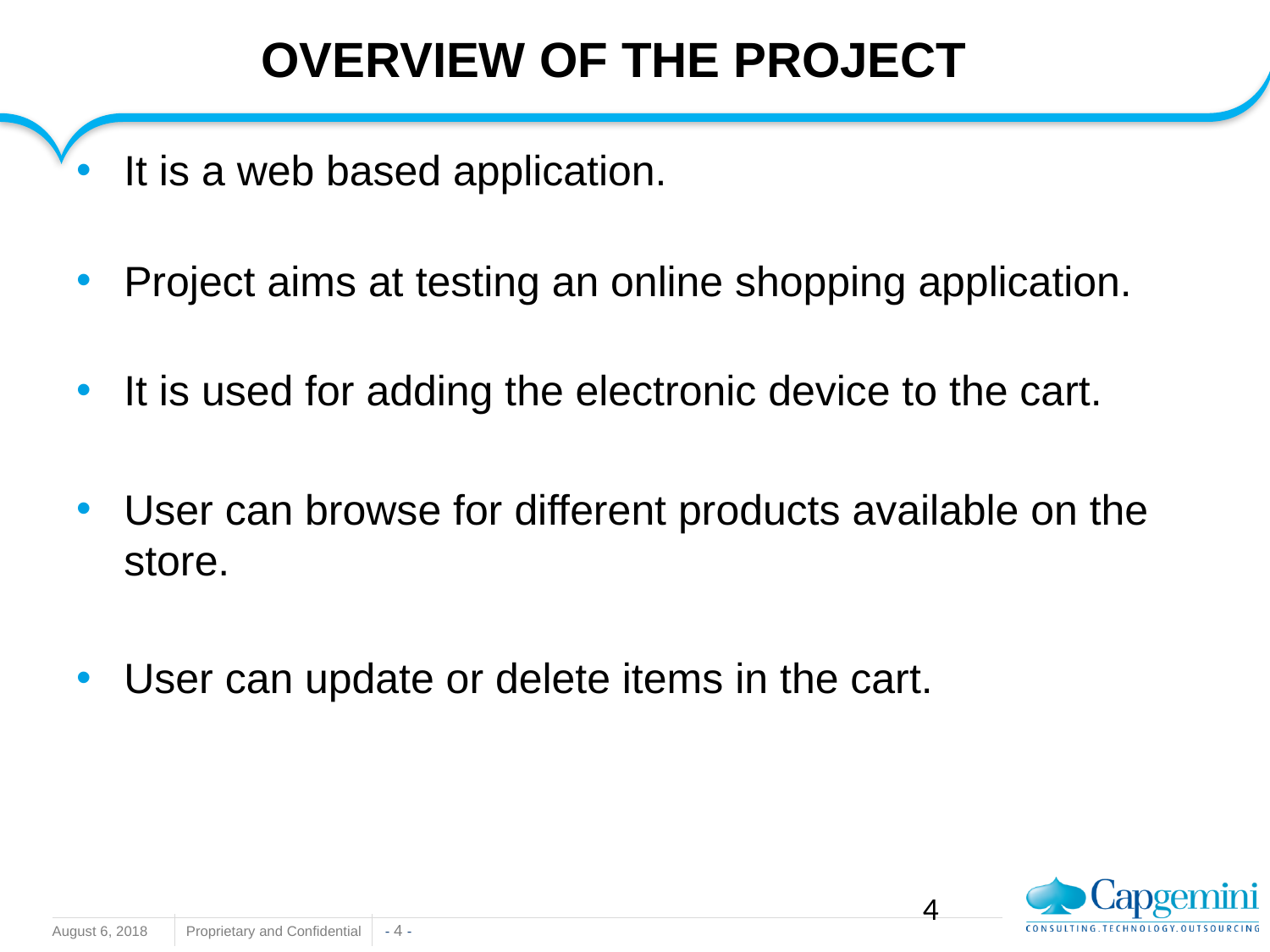

# OVERVIEW OF THE PROJECT
It is a web based application.
Project aims at testing an online shopping application.
It is used for adding the electronic device to the cart.

User can browse for different products available on the store.

User can update or delete items in the cart.

4